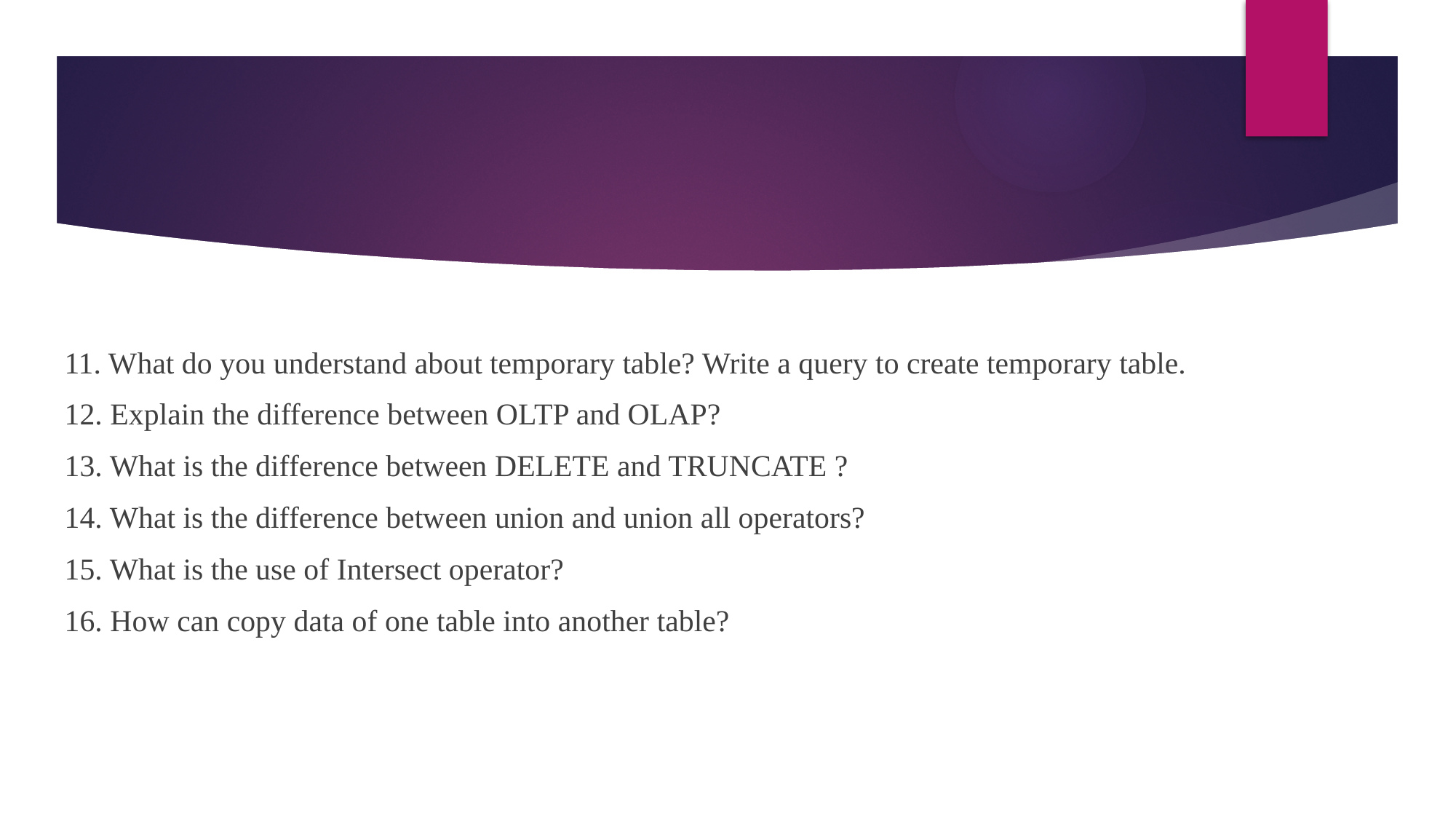

11. What do you understand about temporary table? Write a query to create temporary table.
12. Explain the difference between OLTP and OLAP?
13. What is the difference between DELETE and TRUNCATE ?
14. What is the difference between union and union all operators?
15. What is the use of Intersect operator?
16. How can copy data of one table into another table?